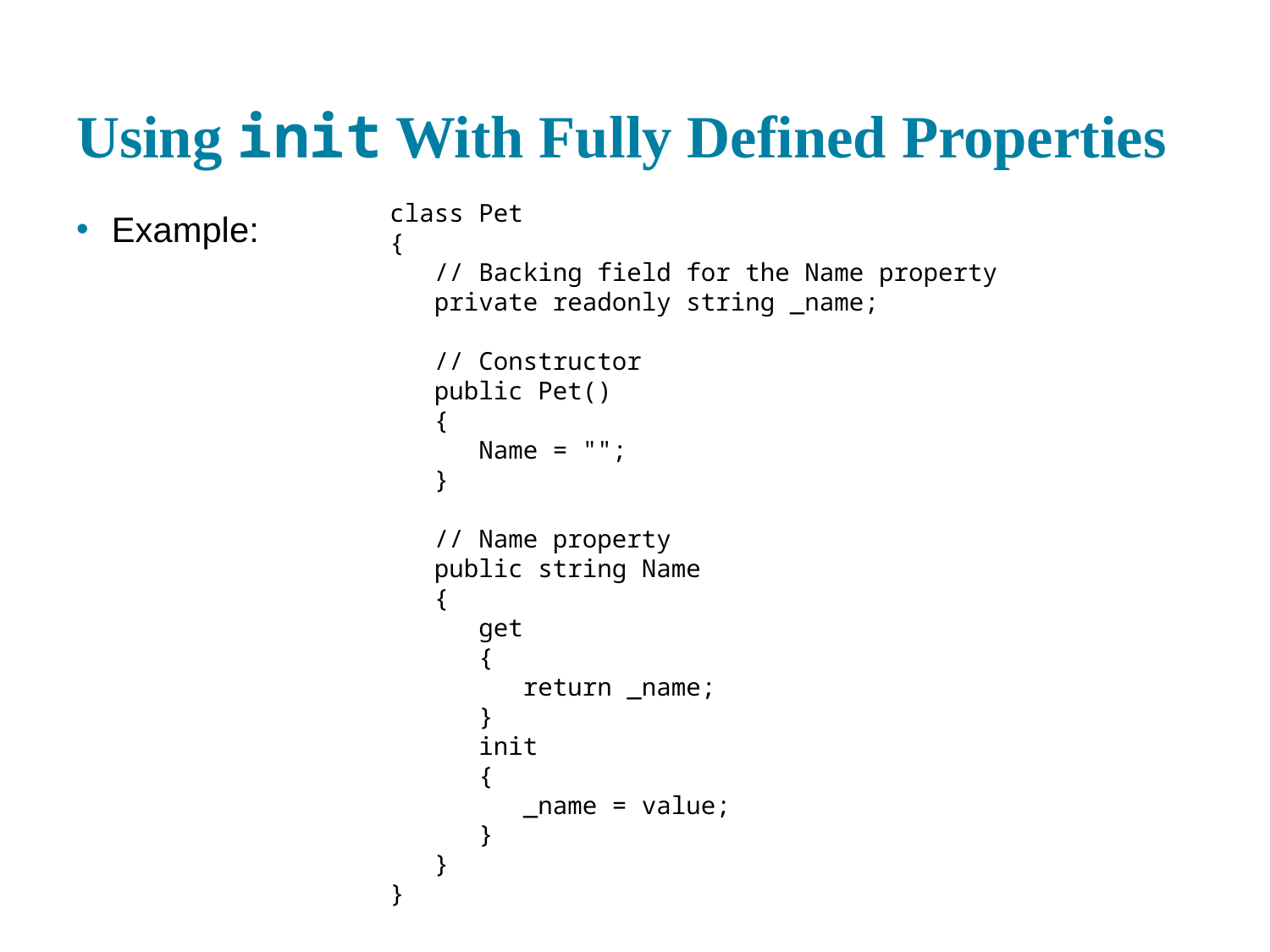

# Using init With Fully Defined Properties
class Pet
{
   // Backing field for the Name property
   private readonly string _name;

   // Constructor
   public Pet()
   {
      Name = "";
   }

   // Name property
   public string Name
   {
      get
      {
         return _name;
      }
      init
      {
         _name = value;
      }
   }
}
Example: